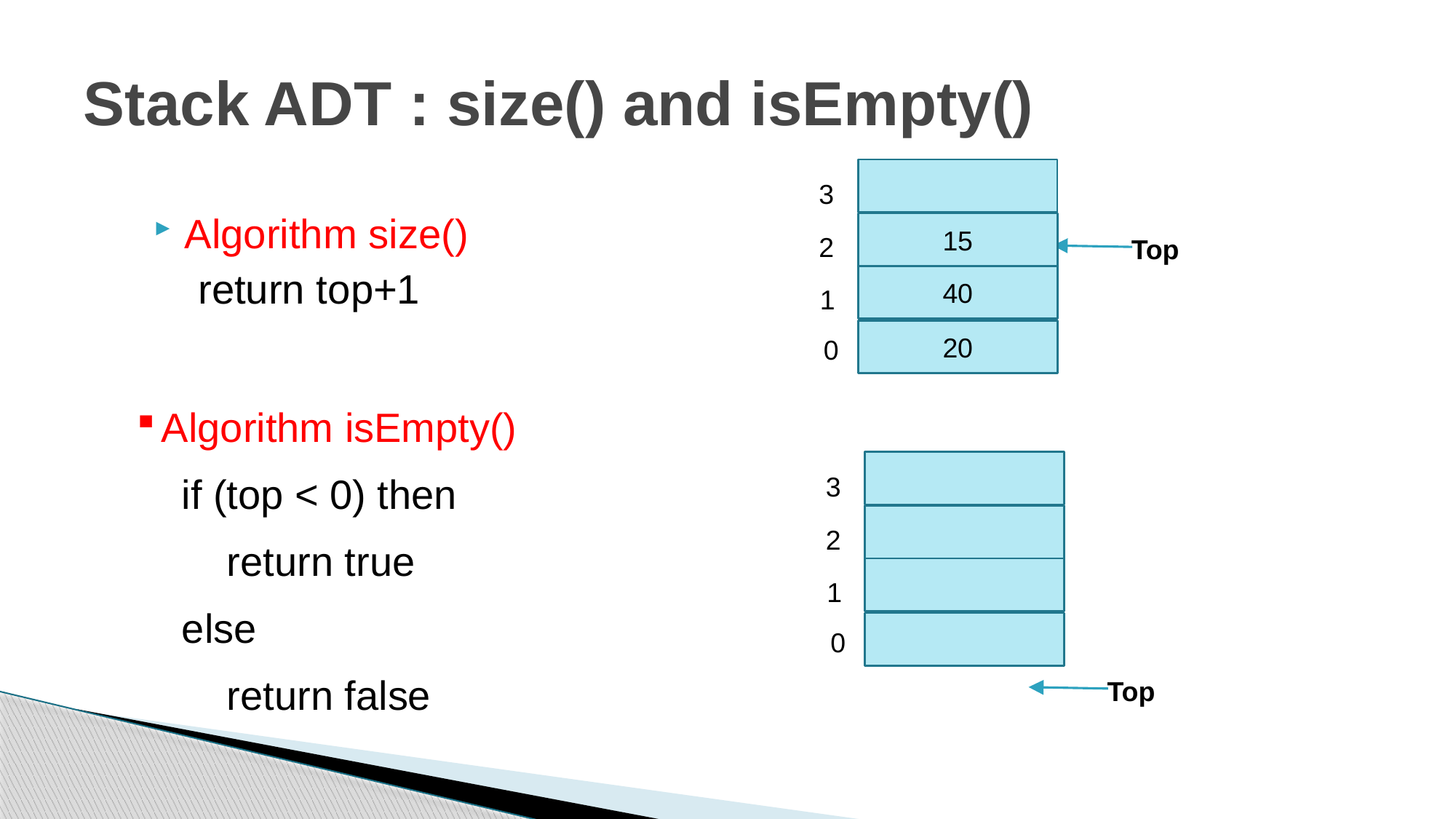

# Stack ADT : size() and isEmpty()

15
40
20
3
2
1
0
Algorithm size()
     return top+1

Top
Algorithm isEmpty()
    if (top < 0) then
        return true
    else
        return false

3
2
1
0
Top